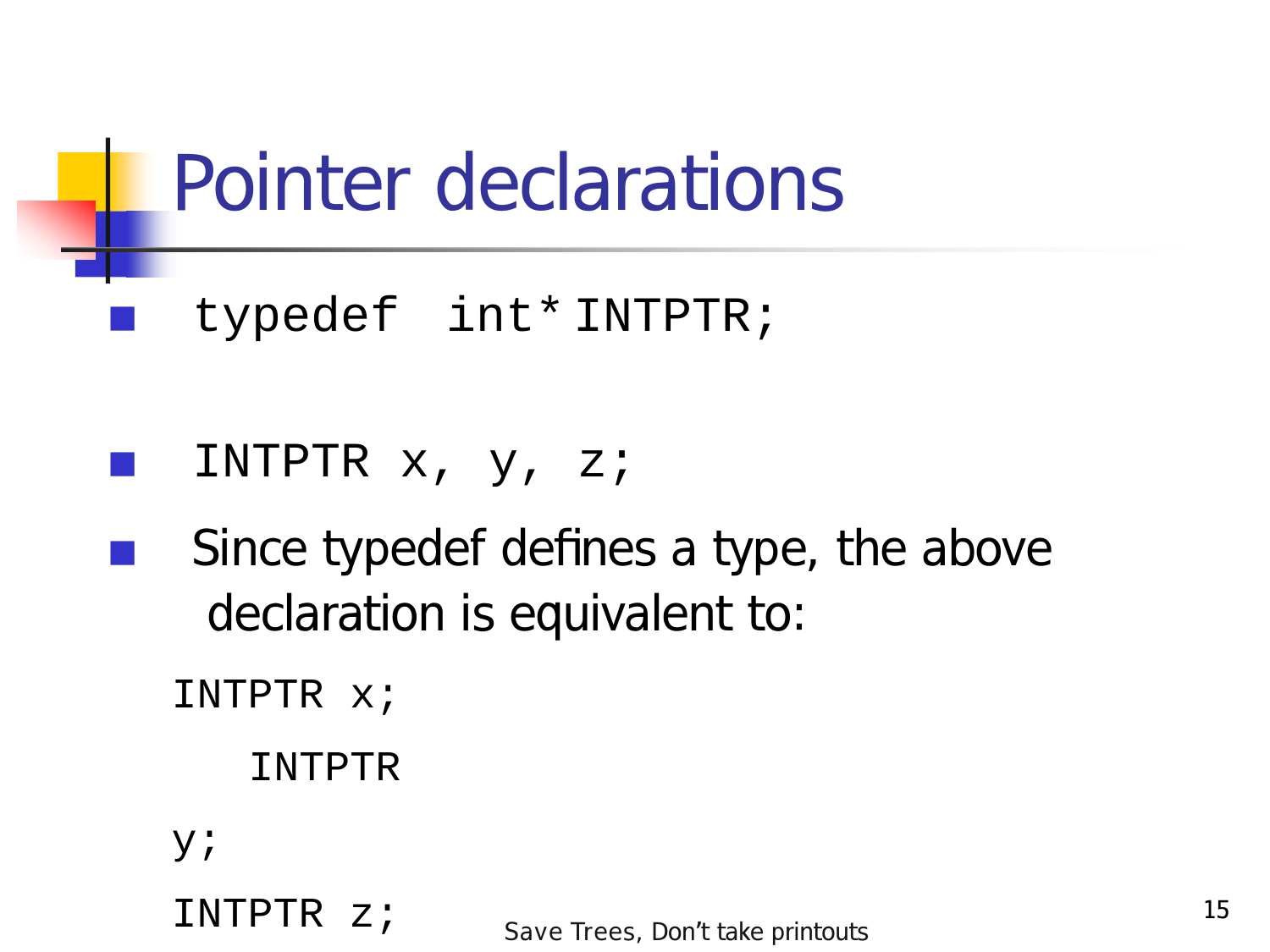

# Pointer declarations
typedef	int*	INTPTR;

INTPTR x, y, z;
Since typedef defines a type, the above  declaration is equivalent to:
INTPTR x;  INTPTR y;  INTPTR z;
Thus x, y, z all are of type pointer to int
15
Save Trees, Don’t take printouts